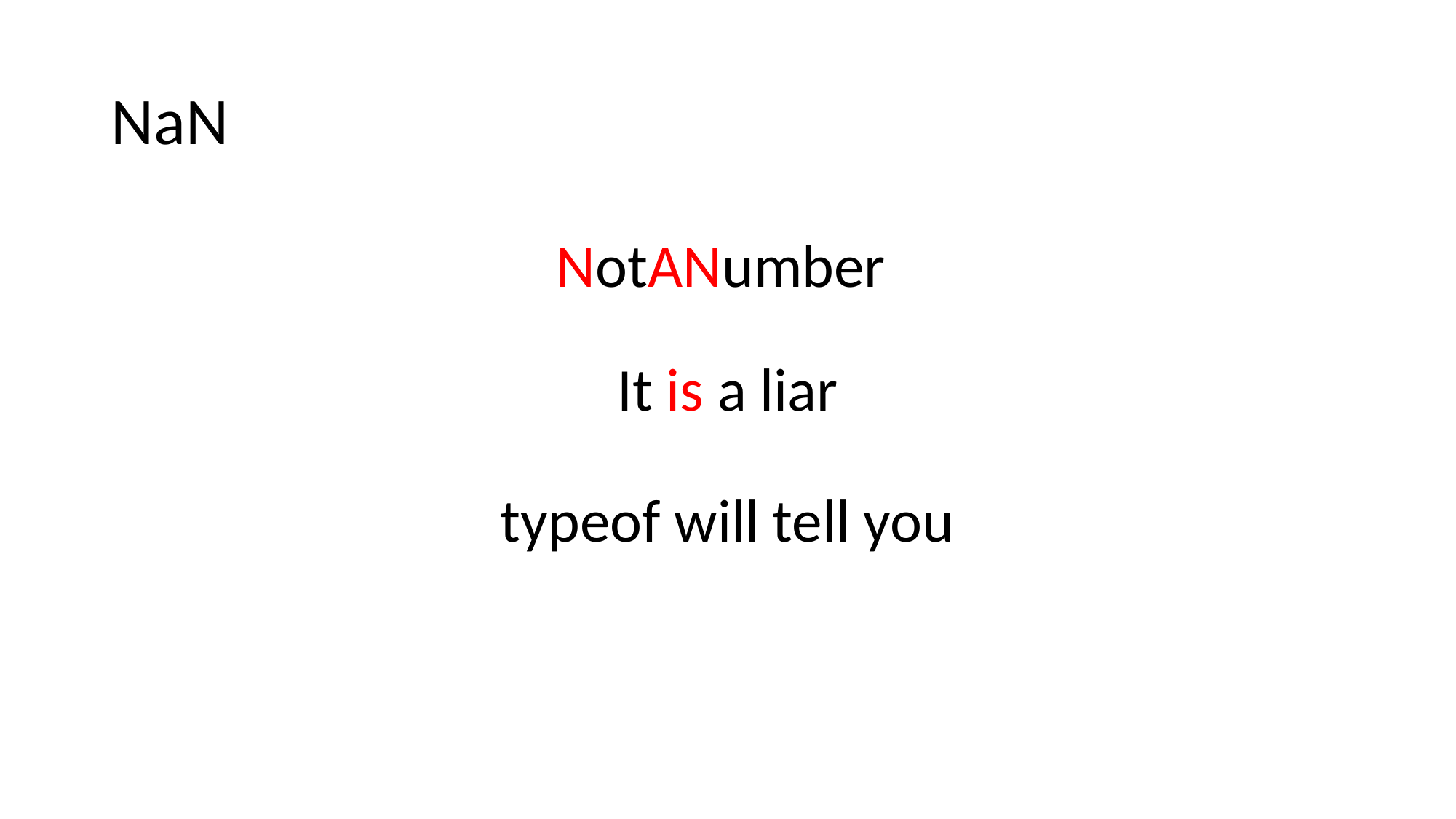

# NaN
NotANumber
It is a liar
typeof will tell you